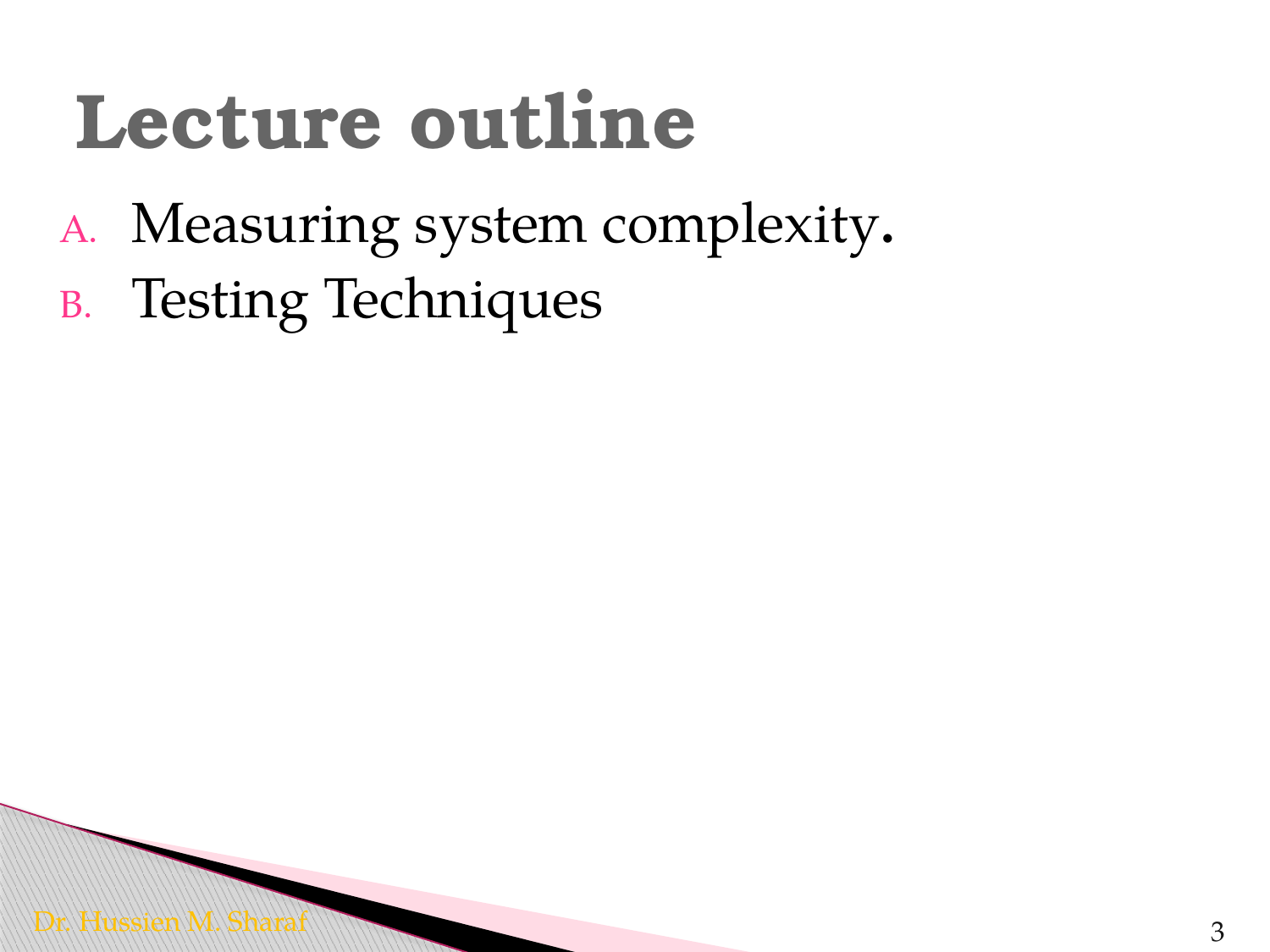

# Lecture outline
Measuring system complexity.
Testing Techniques

Dr. Hussien M. Sharaf
3